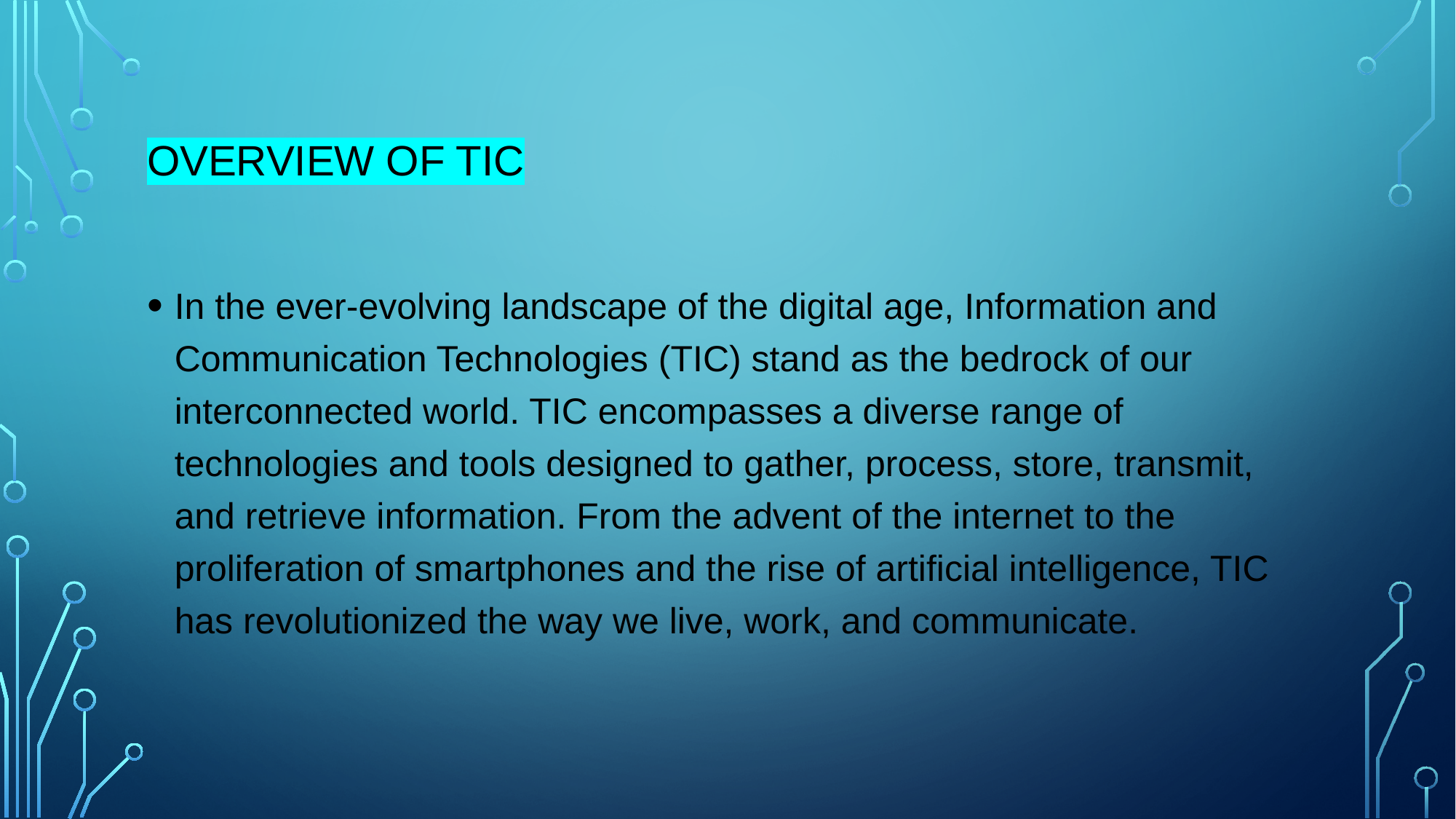

# Overview of TIC
In the ever-evolving landscape of the digital age, Information and Communication Technologies (TIC) stand as the bedrock of our interconnected world. TIC encompasses a diverse range of technologies and tools designed to gather, process, store, transmit, and retrieve information. From the advent of the internet to the proliferation of smartphones and the rise of artificial intelligence, TIC has revolutionized the way we live, work, and communicate.